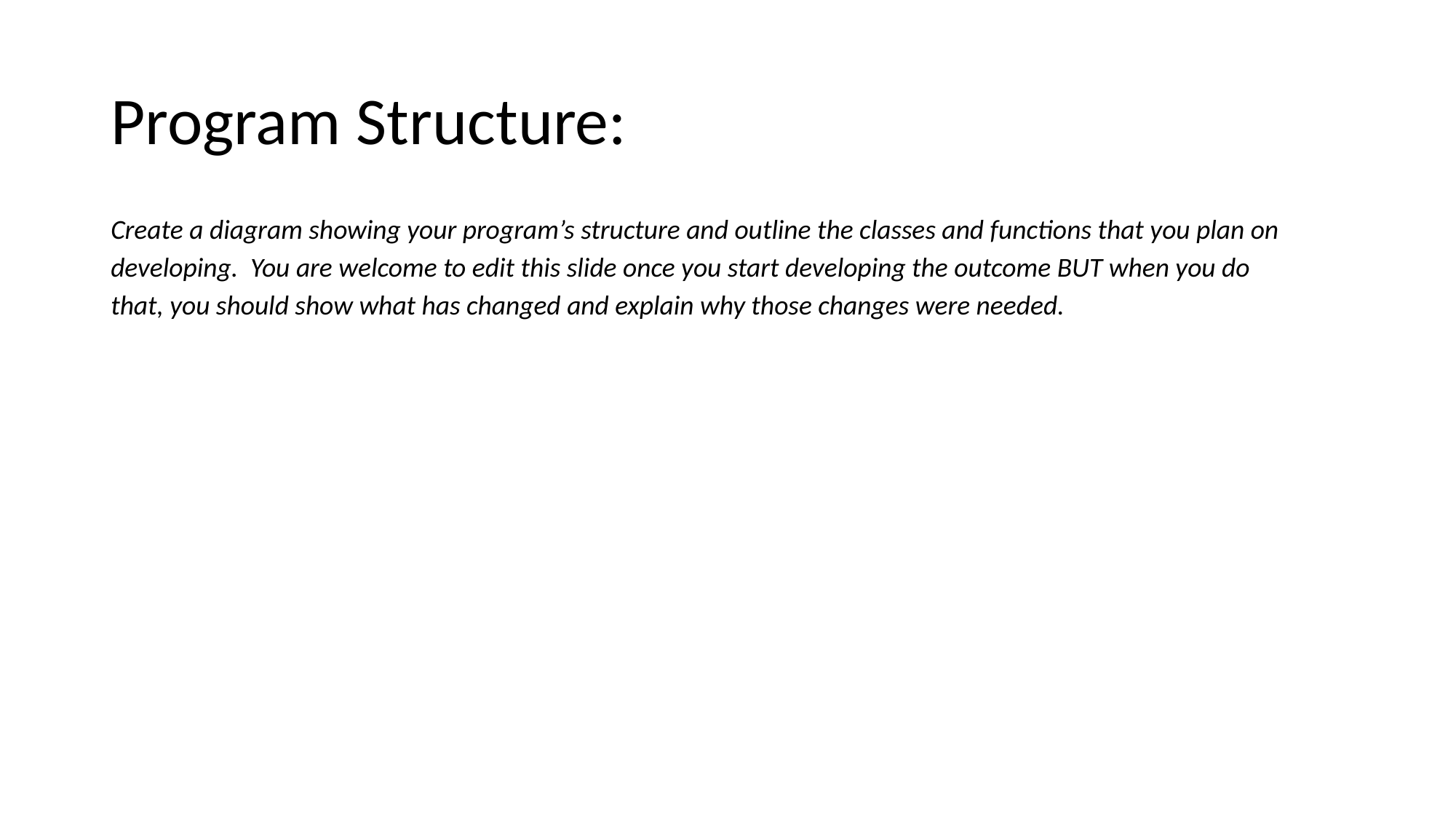

# Program Structure:
Create a diagram showing your program’s structure and outline the classes and functions that you plan on developing.  You are welcome to edit this slide once you start developing the outcome BUT when you do that, you should show what has changed and explain why those changes were needed.